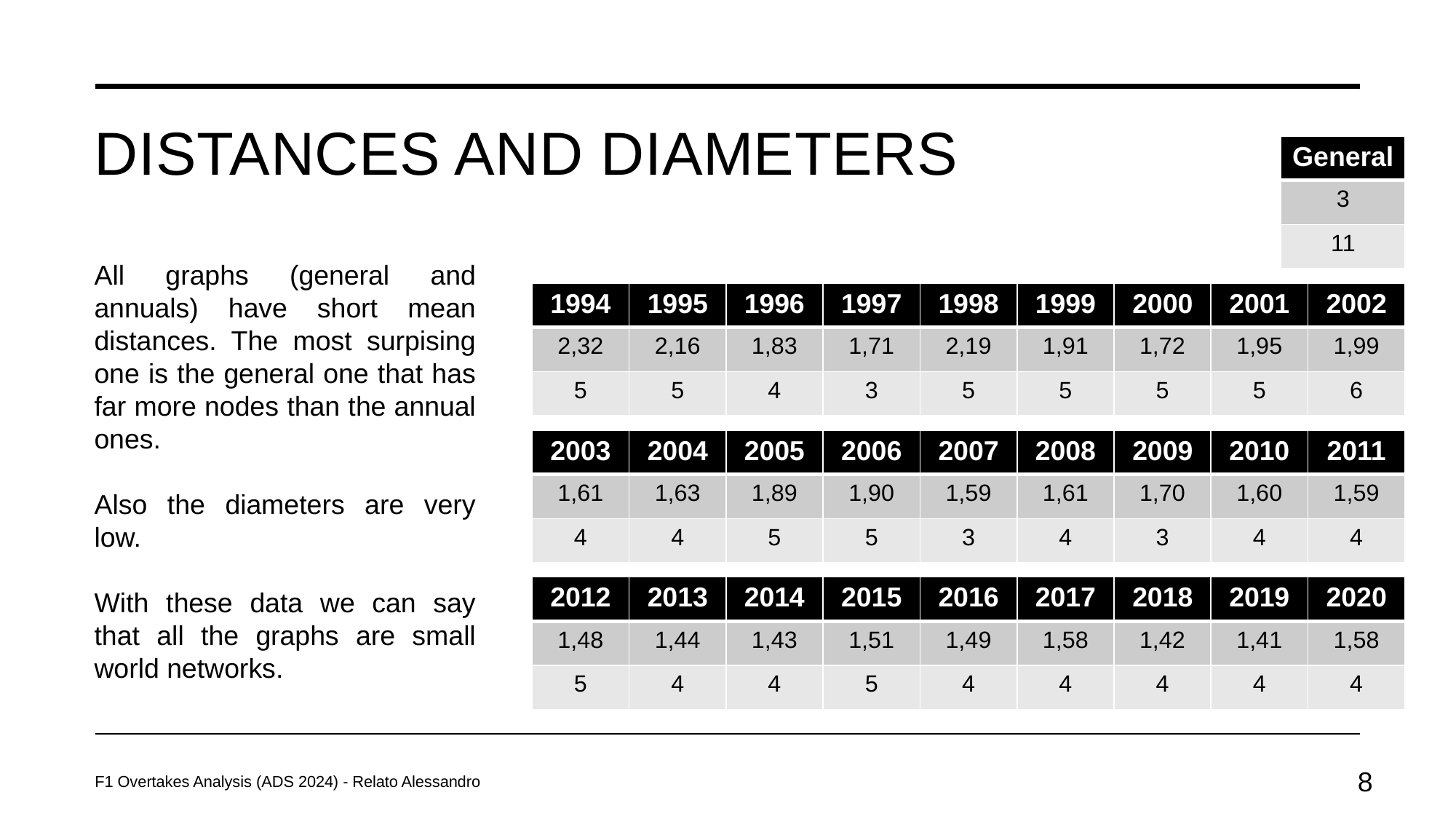

# Distances and diameters
| General |
| --- |
| 3 |
| 11 |
All graphs (general and annuals) have short mean distances. The most surpising one is the general one that has far more nodes than the annual ones.

Also the diameters are very low.

With these data we can say that all the graphs are small world networks.
| 1994 | 1995 | 1996 | 1997 | 1998 | 1999 | 2000 | 2001 | 2002 |
| --- | --- | --- | --- | --- | --- | --- | --- | --- |
| 2,32 | 2,16 | 1,83 | 1,71 | 2,19 | 1,91 | 1,72 | 1,95 | 1,99 |
| 5 | 5 | 4 | 3 | 5 | 5 | 5 | 5 | 6 |
| 2003 | 2004 | 2005 | 2006 | 2007 | 2008 | 2009 | 2010 | 2011 |
| --- | --- | --- | --- | --- | --- | --- | --- | --- |
| 1,61 | 1,63 | 1,89 | 1,90 | 1,59 | 1,61 | 1,70 | 1,60 | 1,59 |
| 4 | 4 | 5 | 5 | 3 | 4 | 3 | 4 | 4 |
| 2012 | 2013 | 2014 | 2015 | 2016 | 2017 | 2018 | 2019 | 2020 |
| --- | --- | --- | --- | --- | --- | --- | --- | --- |
| 1,48 | 1,44 | 1,43 | 1,51 | 1,49 | 1,58 | 1,42 | 1,41 | 1,58 |
| 5 | 4 | 4 | 5 | 4 | 4 | 4 | 4 | 4 |
F1 Overtakes Analysis (ADS 2024) - Relato Alessandro
8